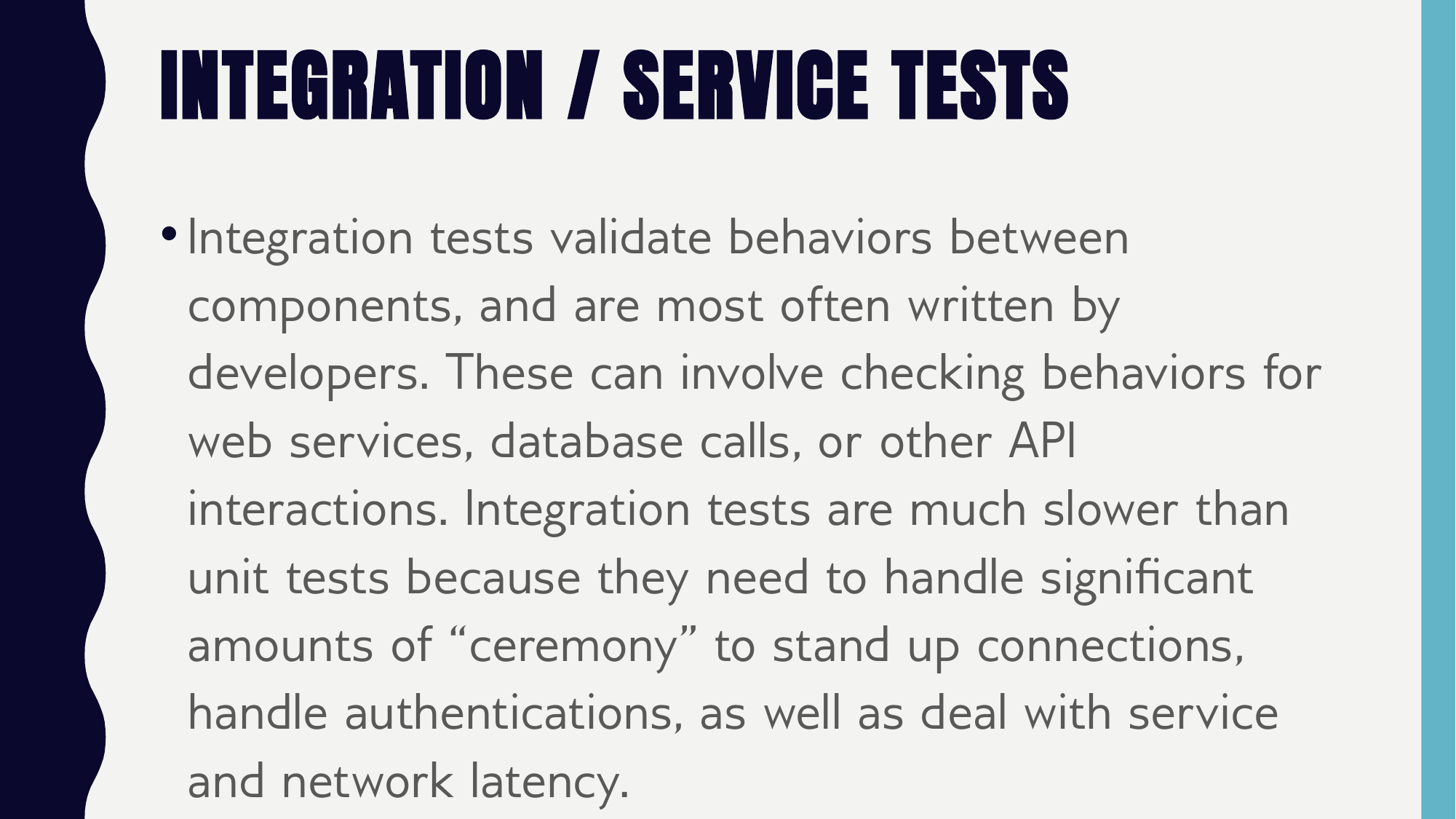

# INTEGRATION / SERVICE TESTS
Integration tests validate behaviors between components, and are most often written by developers. These can involve checking behaviors for web services, database calls, or other API interactions. Integration tests are much slower than unit tests because they need to handle significant amounts of “ceremony” to stand up connections, handle authentications, as well as deal with service and network latency.